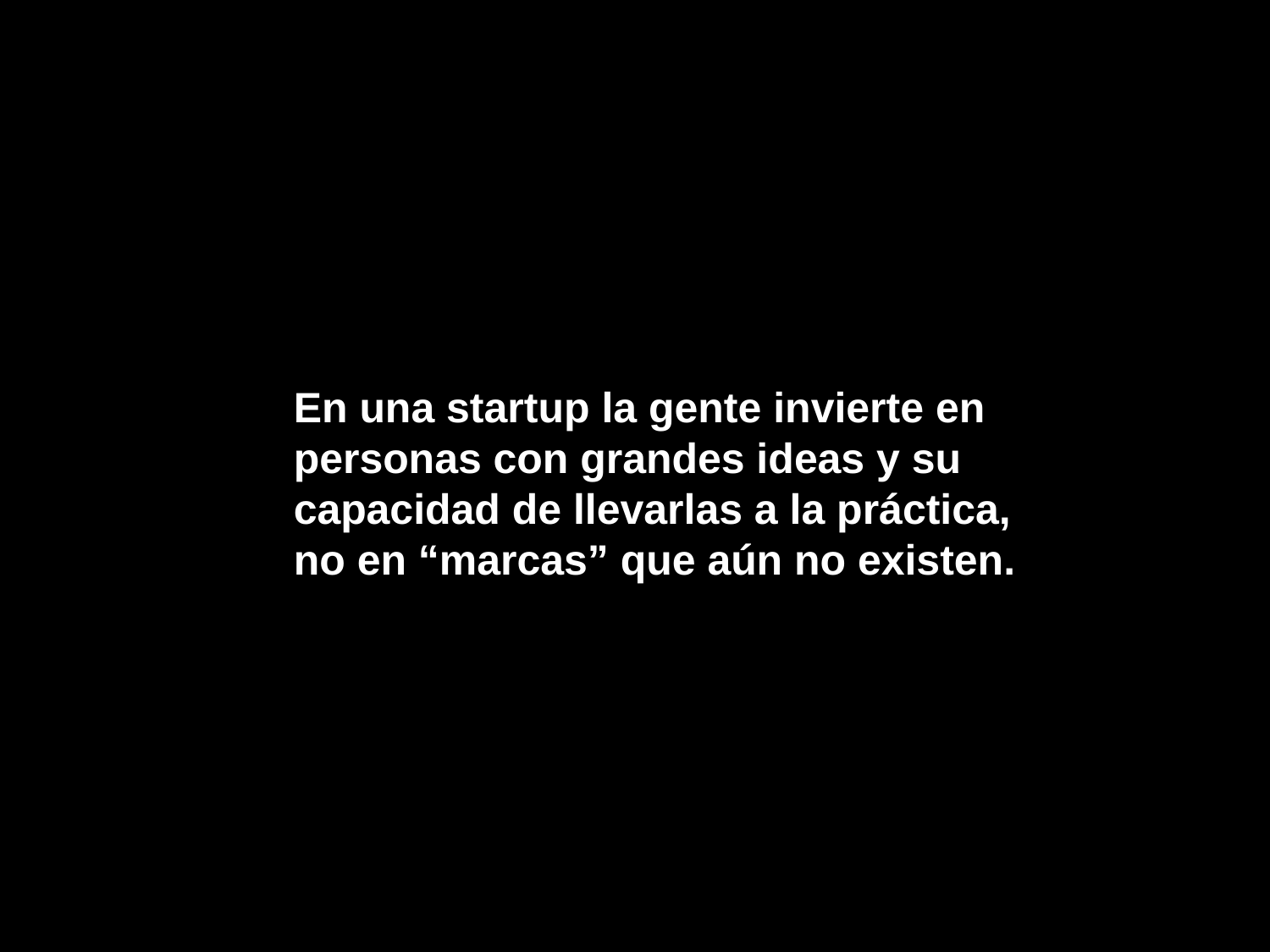

En una startup la gente invierte en personas con grandes ideas y su capacidad de llevarlas a la práctica, no en “marcas” que aún no existen.